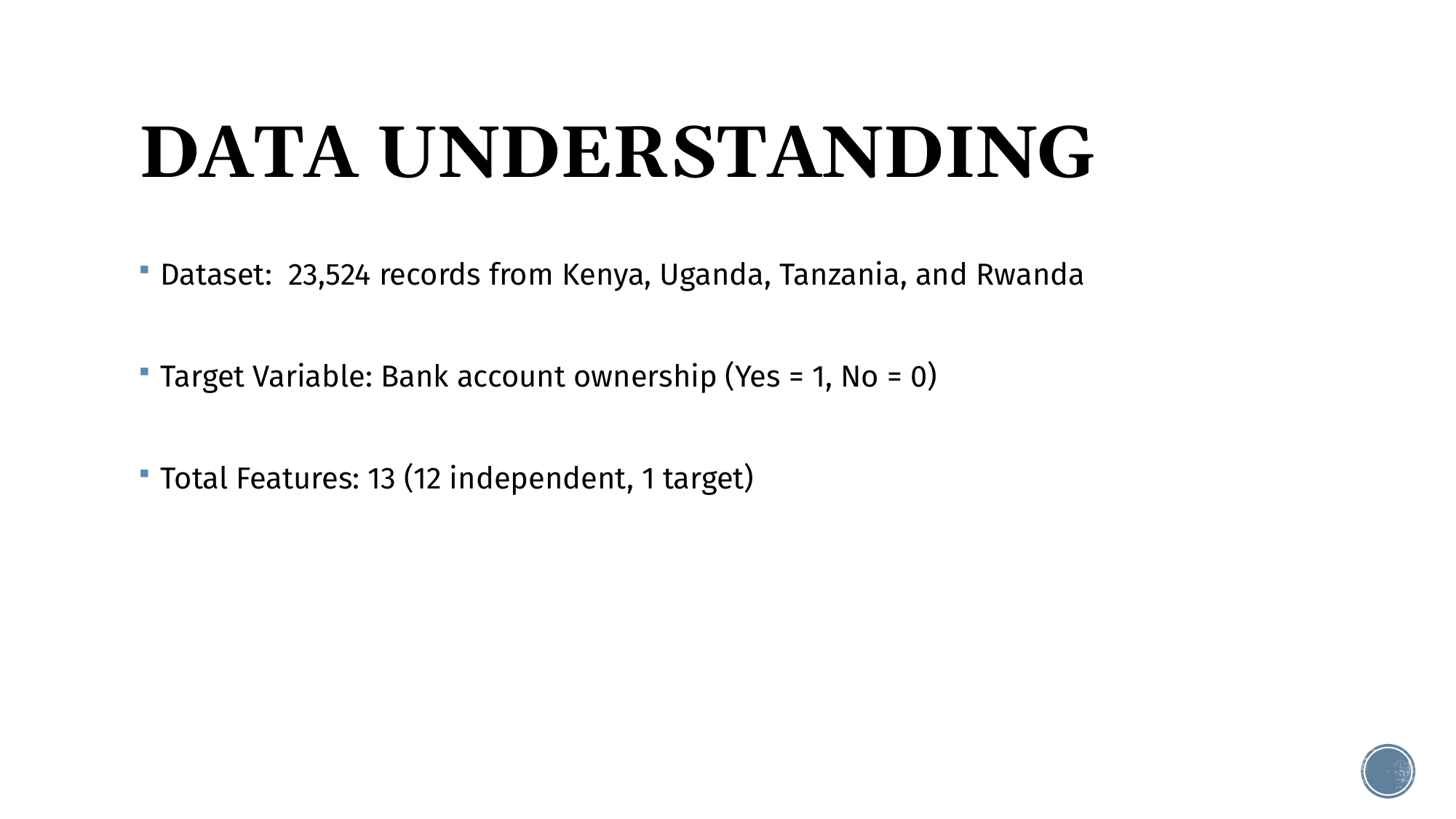

# DATA UNDERSTANDING
Dataset:  23,524 records from Kenya, Uganda, Tanzania, and Rwanda

Target Variable: Bank account ownership (Yes = 1, No = 0)

Total Features: 13 (12 independent, 1 target)